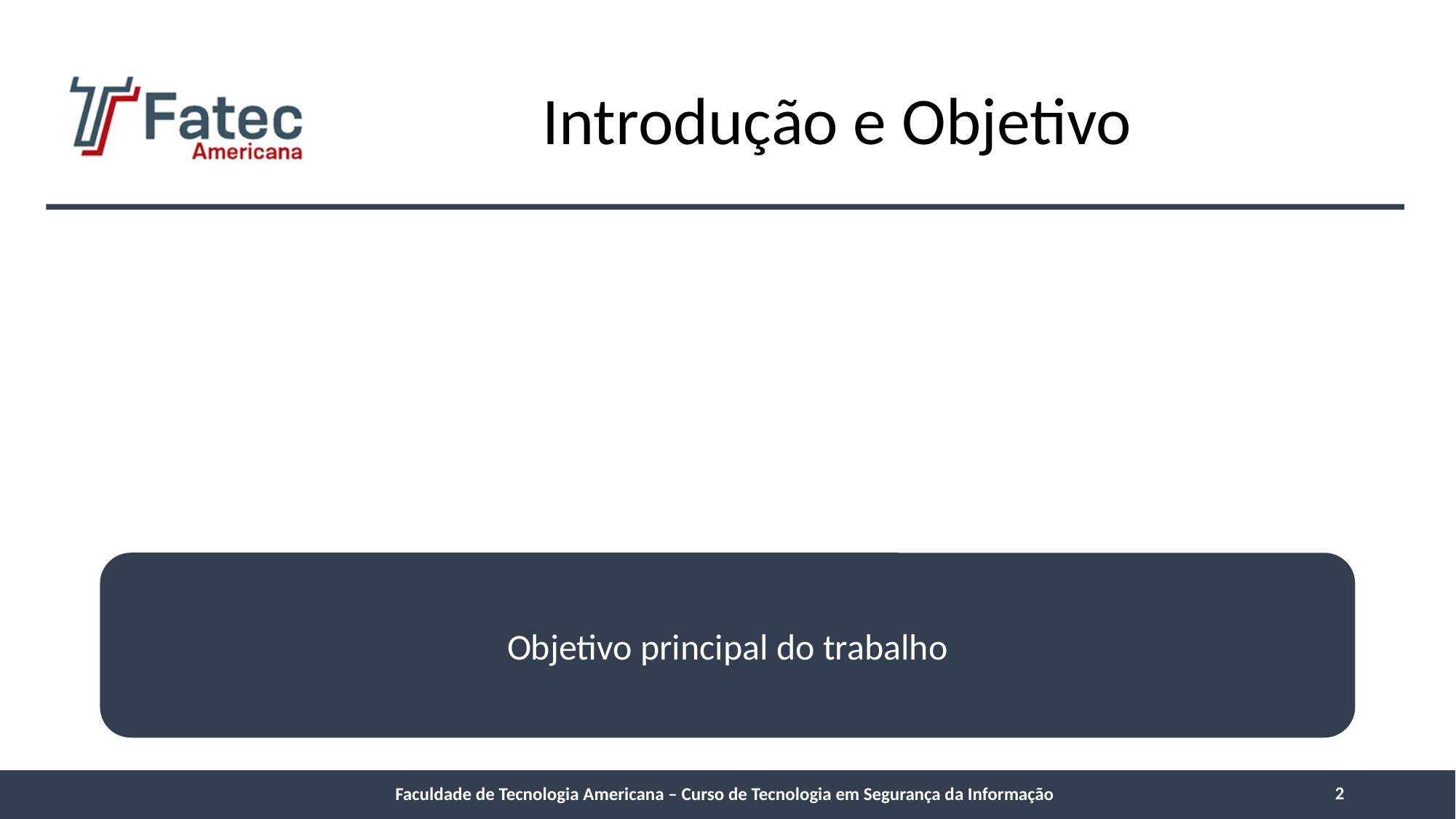

# Introdução e Objetivo

Objetivo principal do trabalho
2
Faculdade de Tecnologia Americana – Curso de Tecnologia em Segurança da Informação